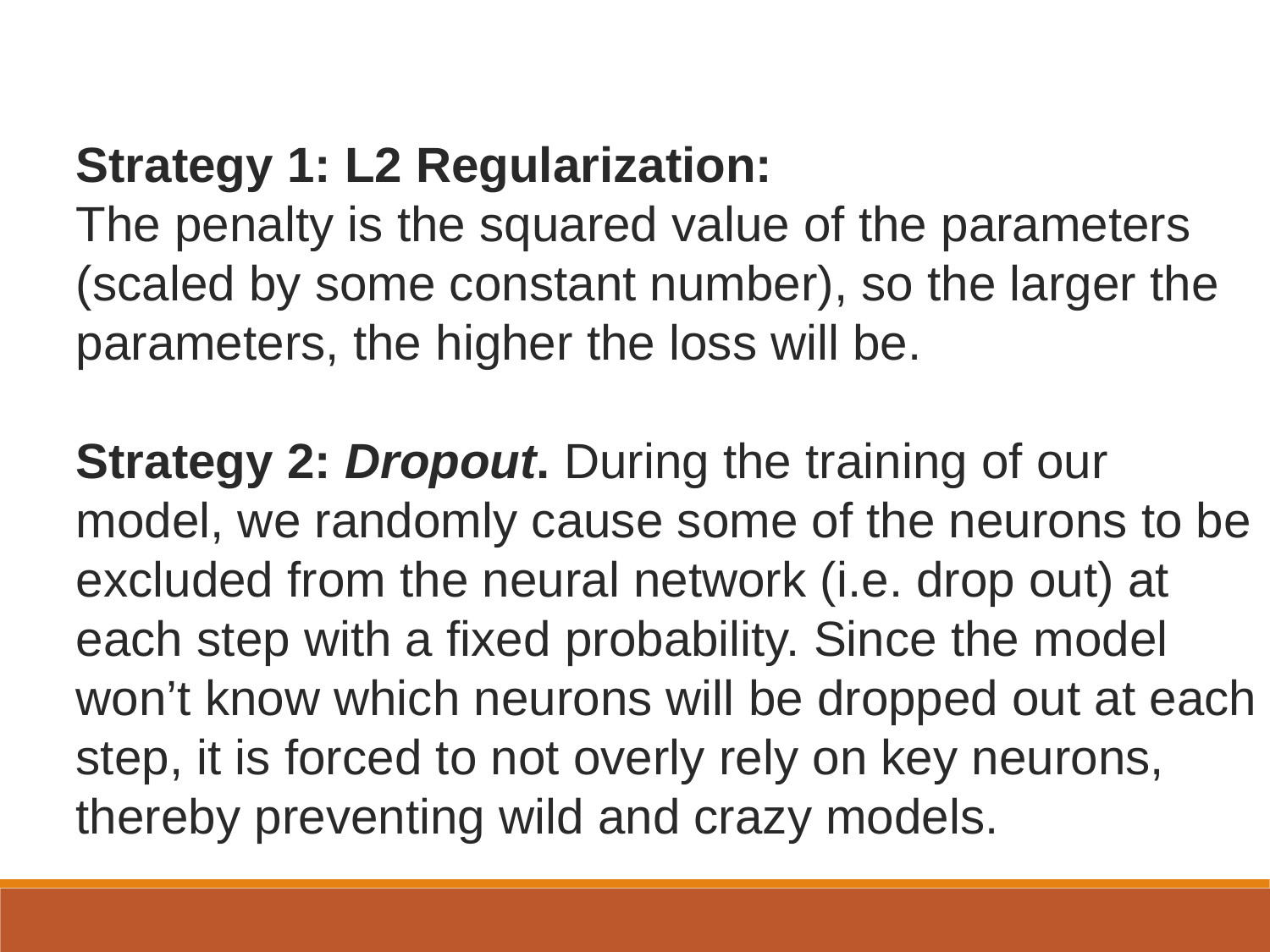

Strategy 1: L2 Regularization:
The penalty is the squared value of the parameters (scaled by some constant number), so the larger the parameters, the higher the loss will be.

Strategy 2: Dropout. During the training of our model, we randomly cause some of the neurons to be excluded from the neural network (i.e. drop out) at each step with a fixed probability. Since the model won’t know which neurons will be dropped out at each step, it is forced to not overly rely on key neurons, thereby preventing wild and crazy models.